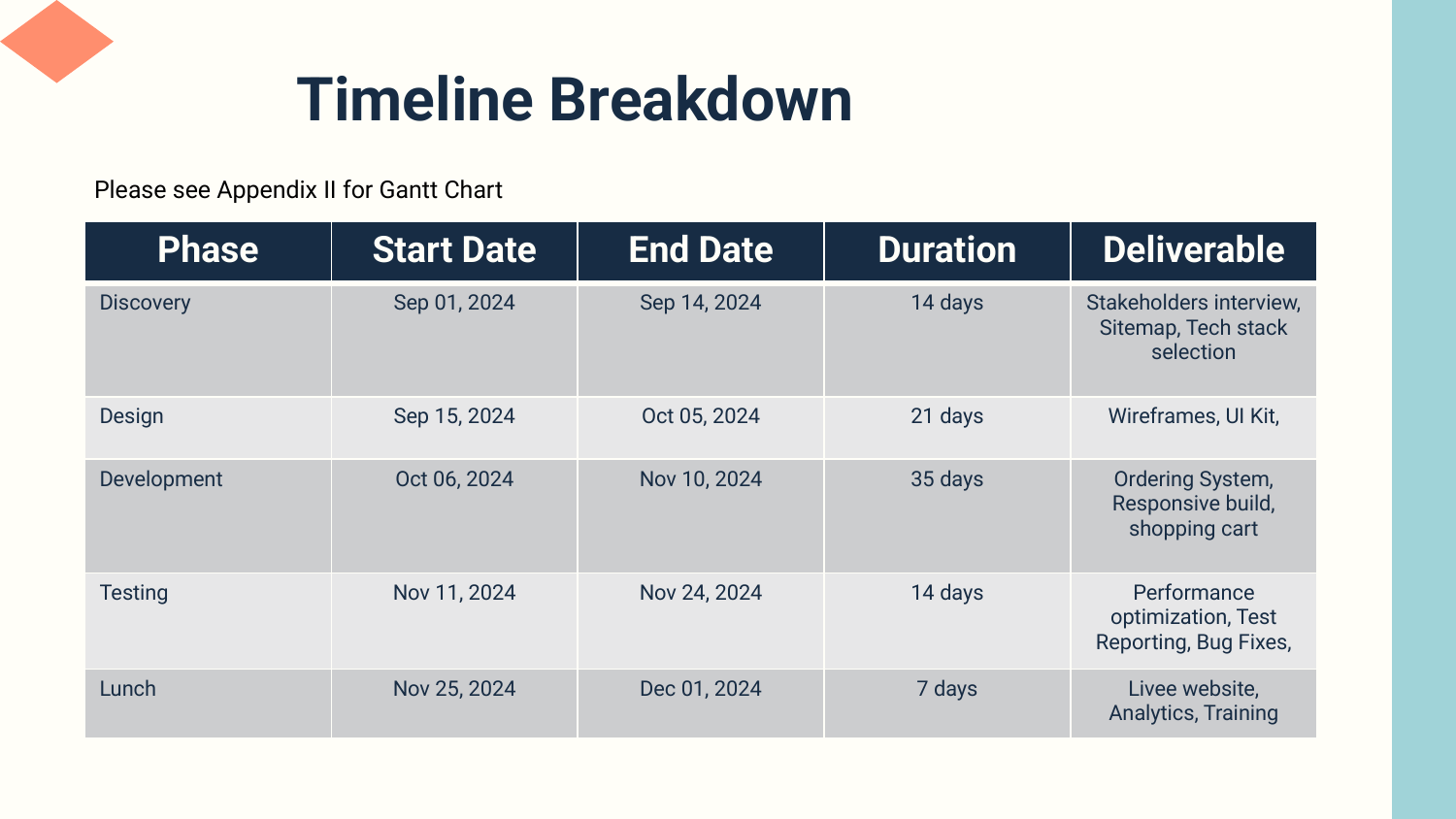

# Timeline Breakdown
Please see Appendix II for Gantt Chart
| Phase | Start Date | End Date | Duration | Deliverable |
| --- | --- | --- | --- | --- |
| Discovery | Sep 01, 2024 | Sep 14, 2024 | 14 days | Stakeholders interview, Sitemap, Tech stack selection |
| Design | Sep 15, 2024 | Oct 05, 2024 | 21 days | Wireframes, UI Kit, |
| Development | Oct 06, 2024 | Nov 10, 2024 | 35 days | Ordering System, Responsive build, shopping cart |
| Testing | Nov 11, 2024 | Nov 24, 2024 | 14 days | Performance optimization, Test Reporting, Bug Fixes, |
| Lunch | Nov 25, 2024 | Dec 01, 2024 | 7 days | Livee website, Analytics, Training |